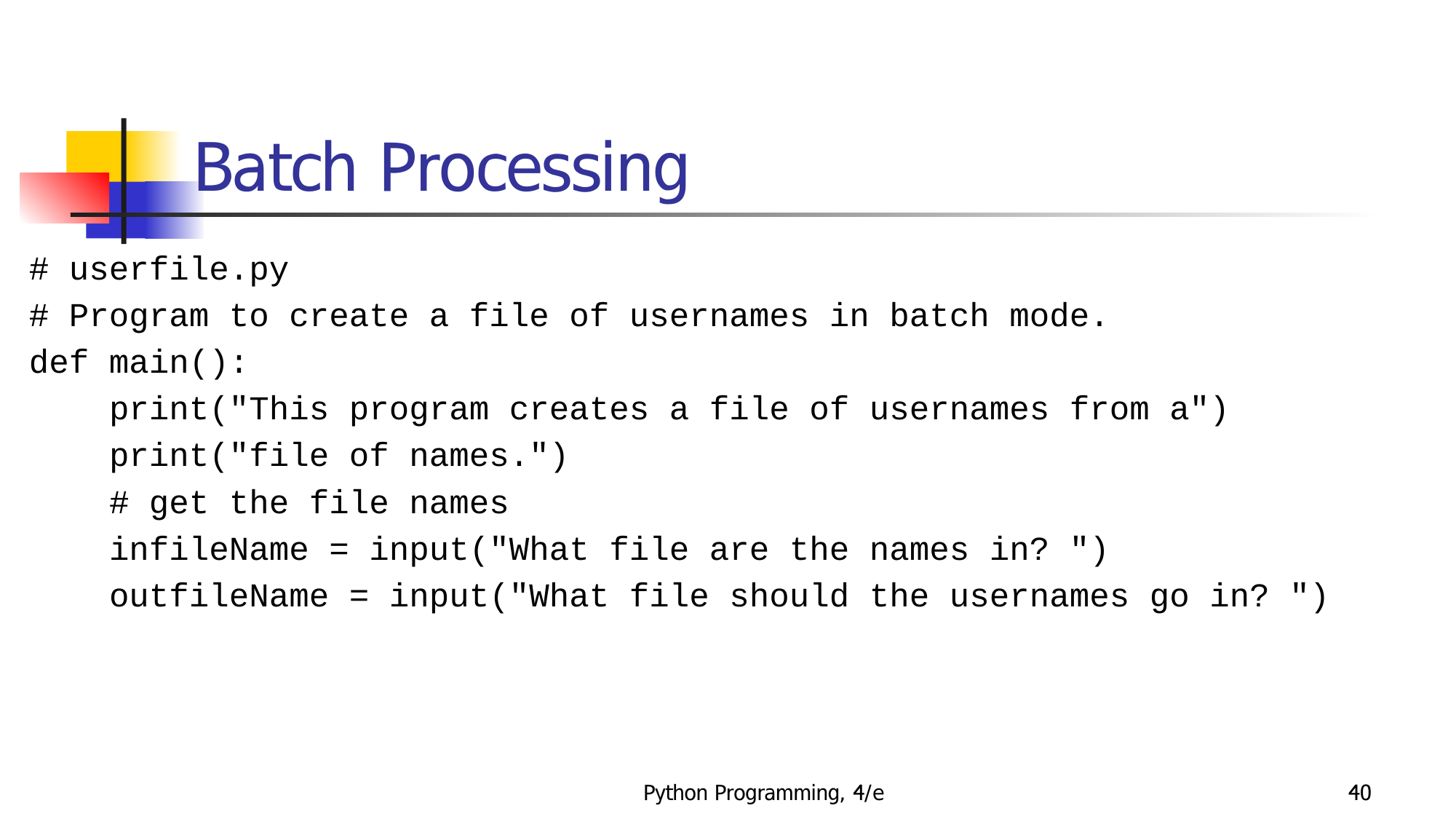

# Batch Processing
# userfile.py
# Program to create a file of usernames in batch mode.
def main():
    print("This program creates a file of usernames from a")
    print("file of names.")
    # get the file names
    infileName = input("What file are the names in? ")
    outfileName = input("What file should the usernames go in? ")

Python Programming, 4/e
40